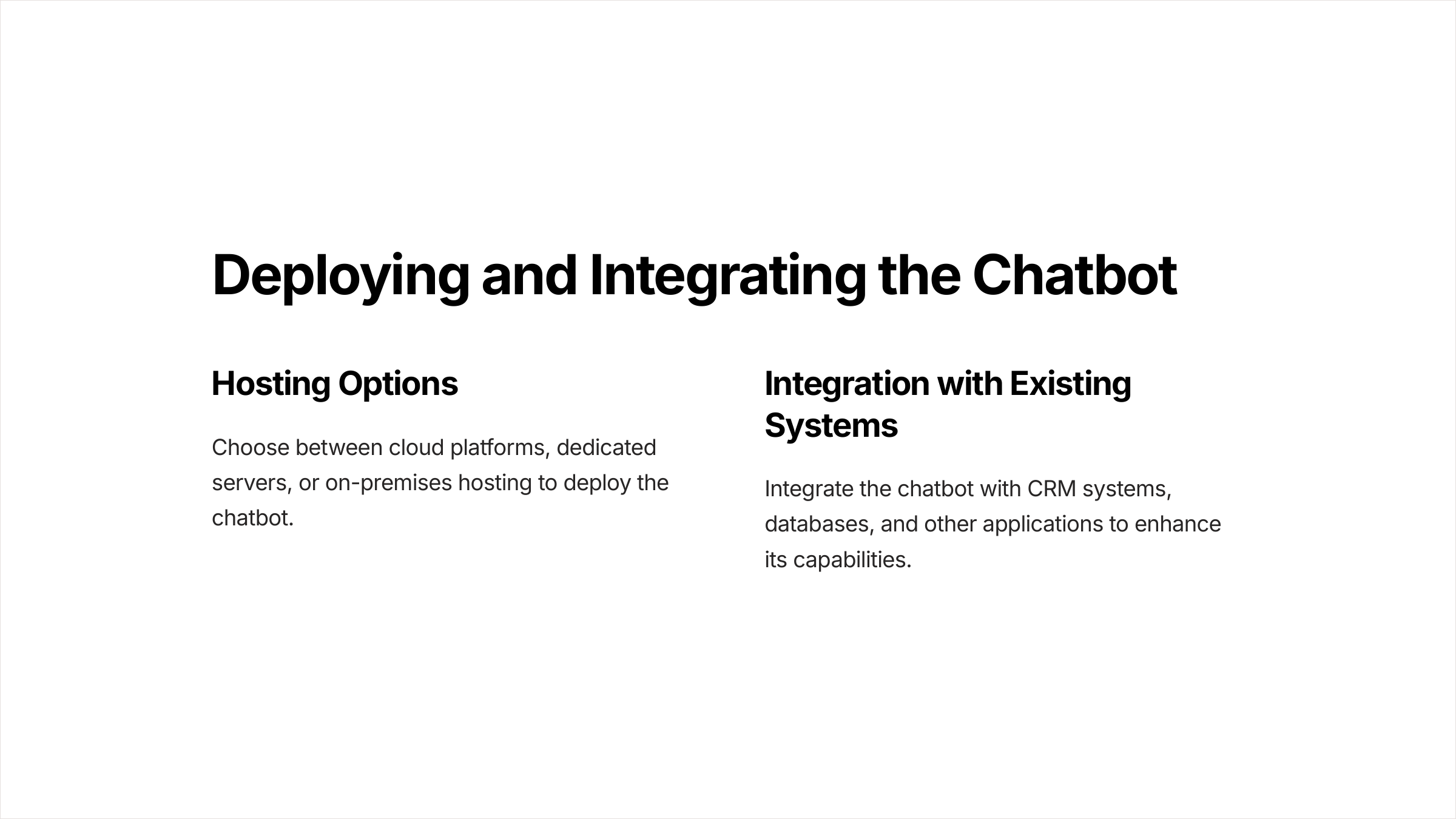

Deploying and Integrating the Chatbot
Hosting Options
Integration with Existing Systems
Choose between cloud platforms, dedicated servers, or on-premises hosting to deploy the chatbot.
Integrate the chatbot with CRM systems, databases, and other applications to enhance its capabilities.